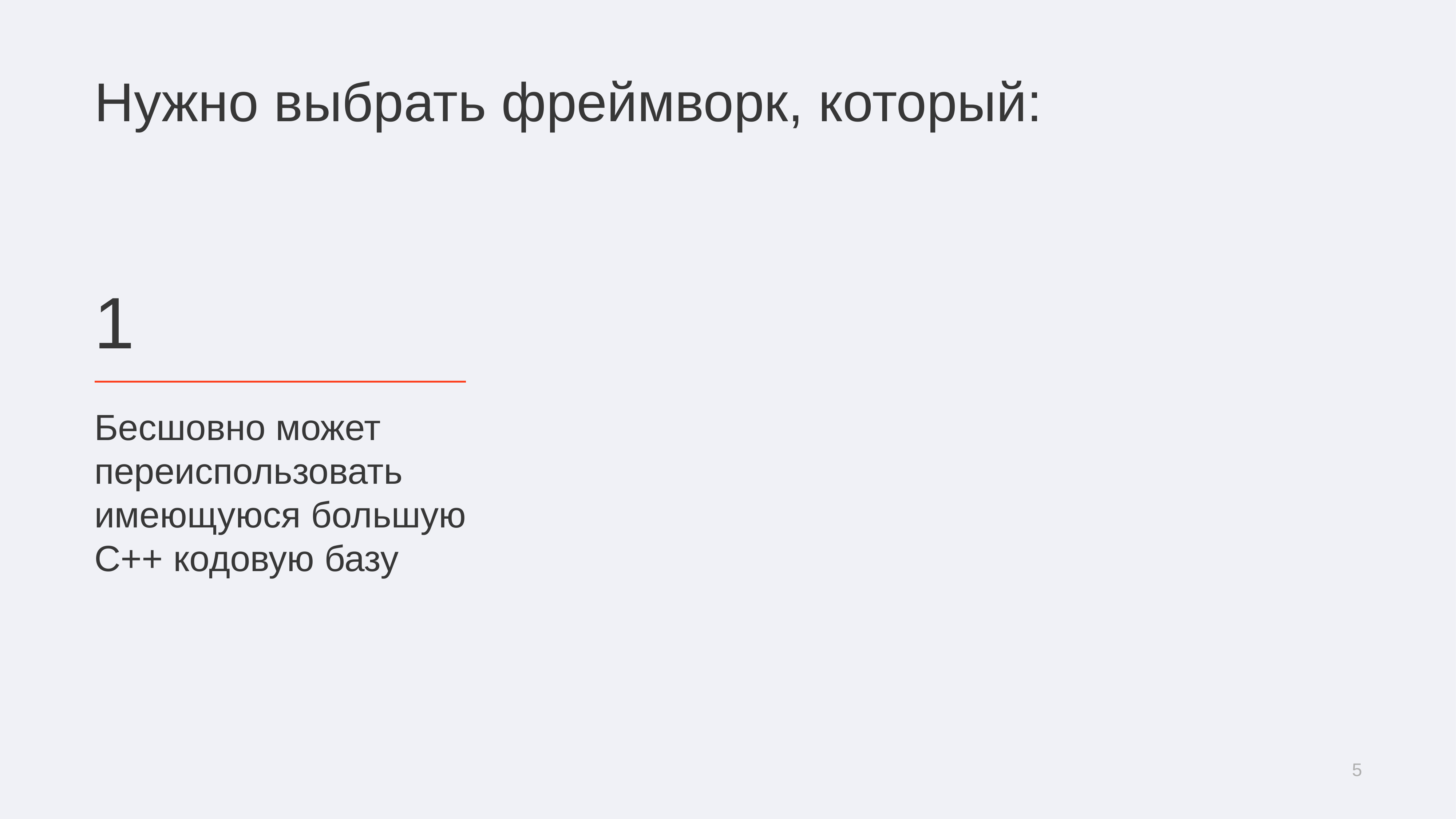

# Нужно выбрать фреймворк, который:
1
Бесшовно может
переиспользовать имеющуюся большую
C++ кодовую базу

5